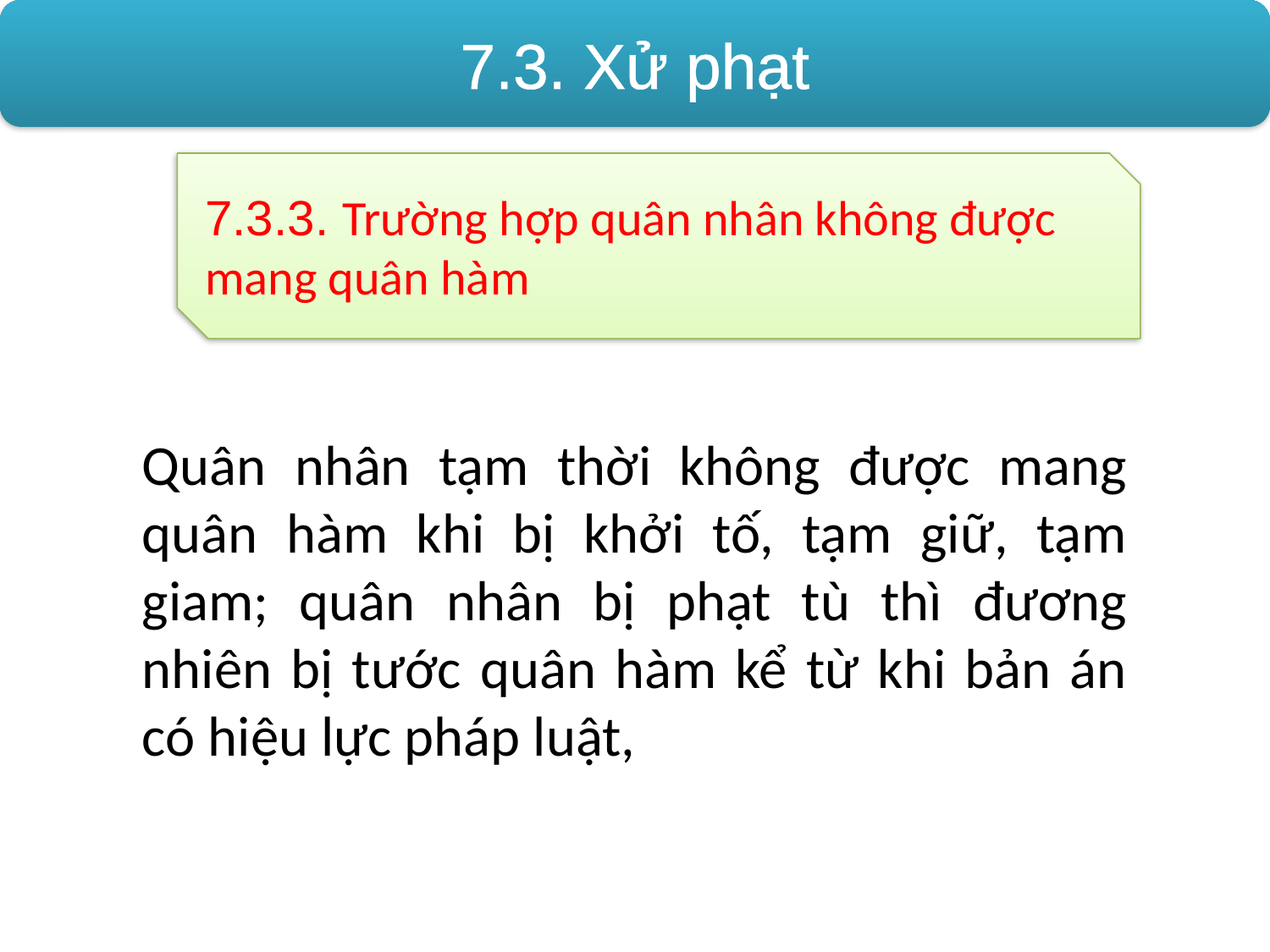

7.3. Xử phạt
7.3.3. Trường hợp quân nhân không được mang quân hàm
Quân nhân tạm thời không được mang quân hàm khi bị khởi tố, tạm giữ, tạm giam; quân nhân bị phạt tù thì đương nhiên bị tước quân hàm kể từ khi bản án có hiệu lực pháp luật,